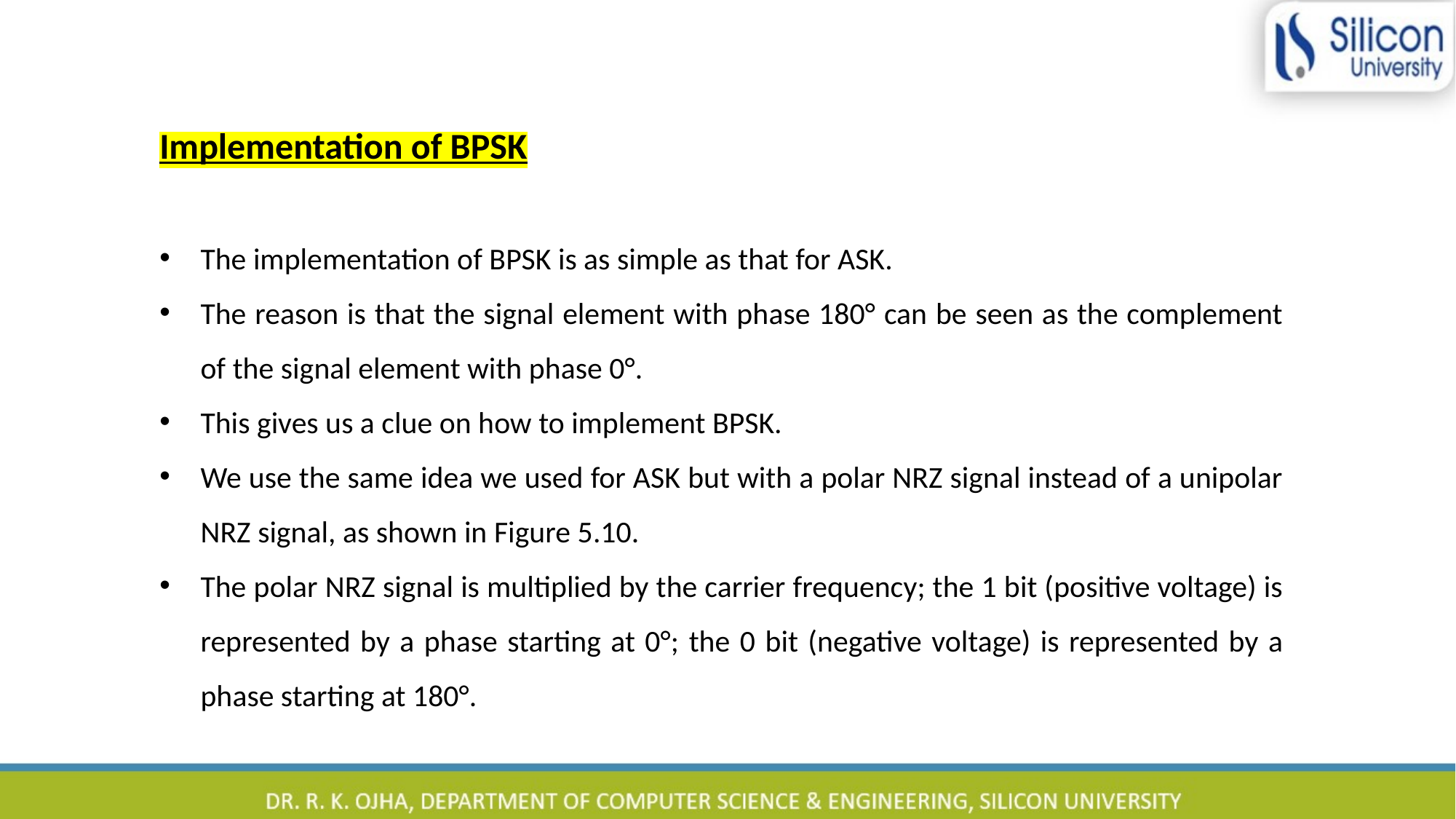

Implementation of BPSK

The implementation of BPSK is as simple as that for ASK.
The reason is that the signal element with phase 180° can be seen as the complement of the signal element with phase 0°.
This gives us a clue on how to implement BPSK.
We use the same idea we used for ASK but with a polar NRZ signal instead of a unipolar NRZ signal, as shown in Figure 5.10.
The polar NRZ signal is multiplied by the carrier frequency; the 1 bit (positive voltage) is represented by a phase starting at 0°; the 0 bit (negative voltage) is represented by a phase starting at 180°.
24